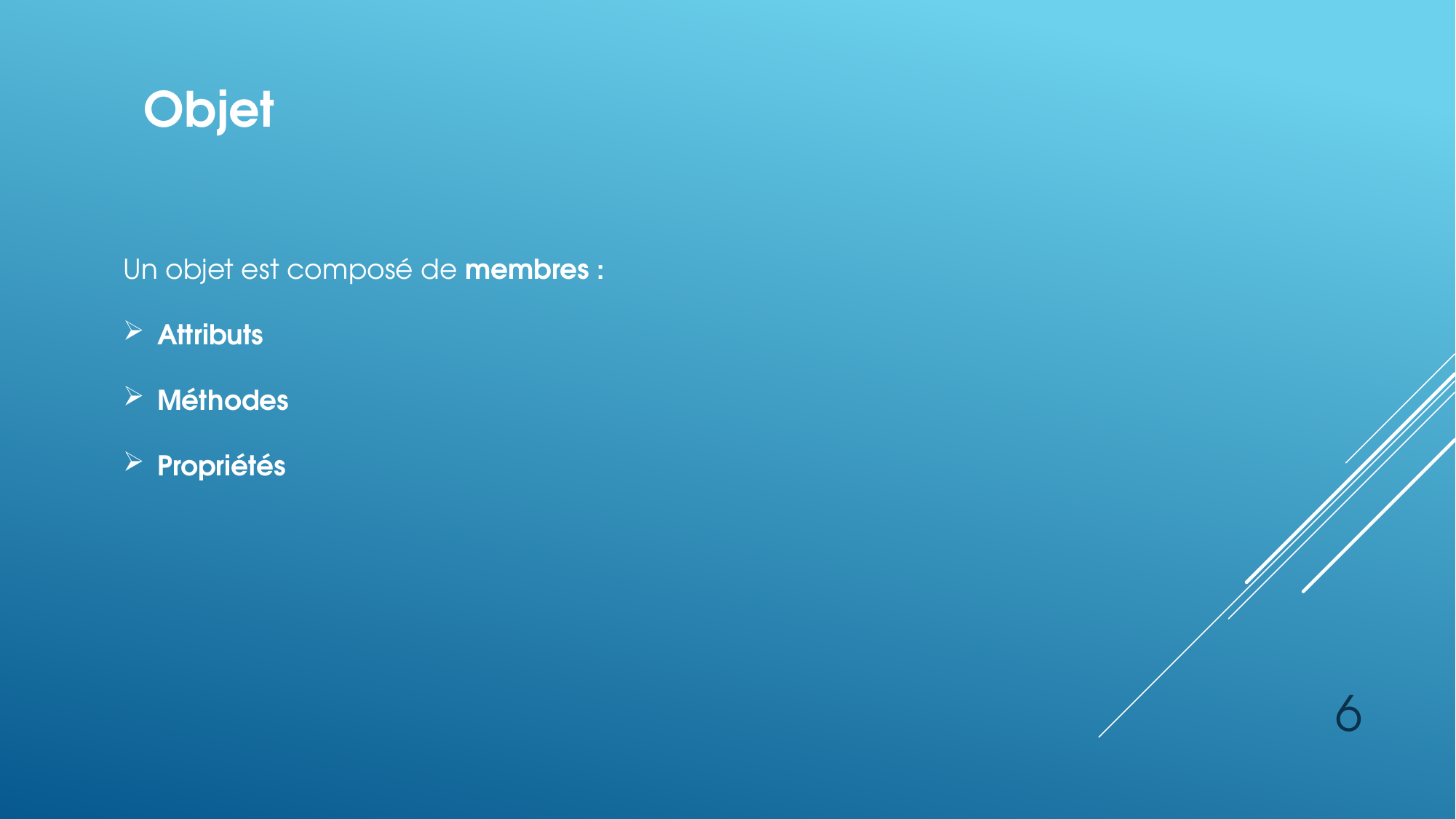

Objet
Un objet est composé de membres :

Attributs

Méthodes

Propriétés

6